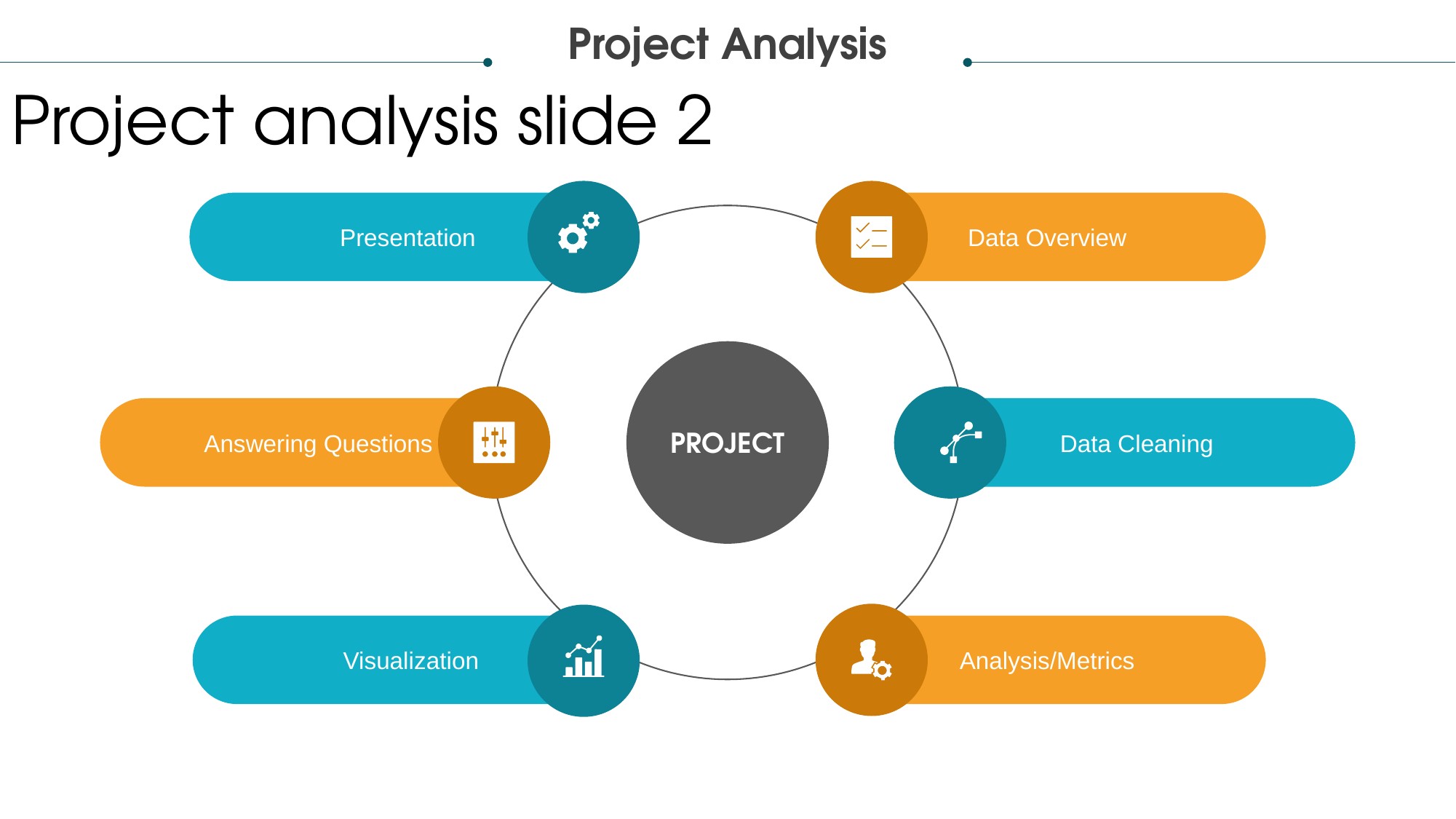

Project Analysis
Project analysis slide 2

Presentation
Data Overview

PROJECT

Answering Questions
Data Cleaning

Visualization
Analysis/Metrics